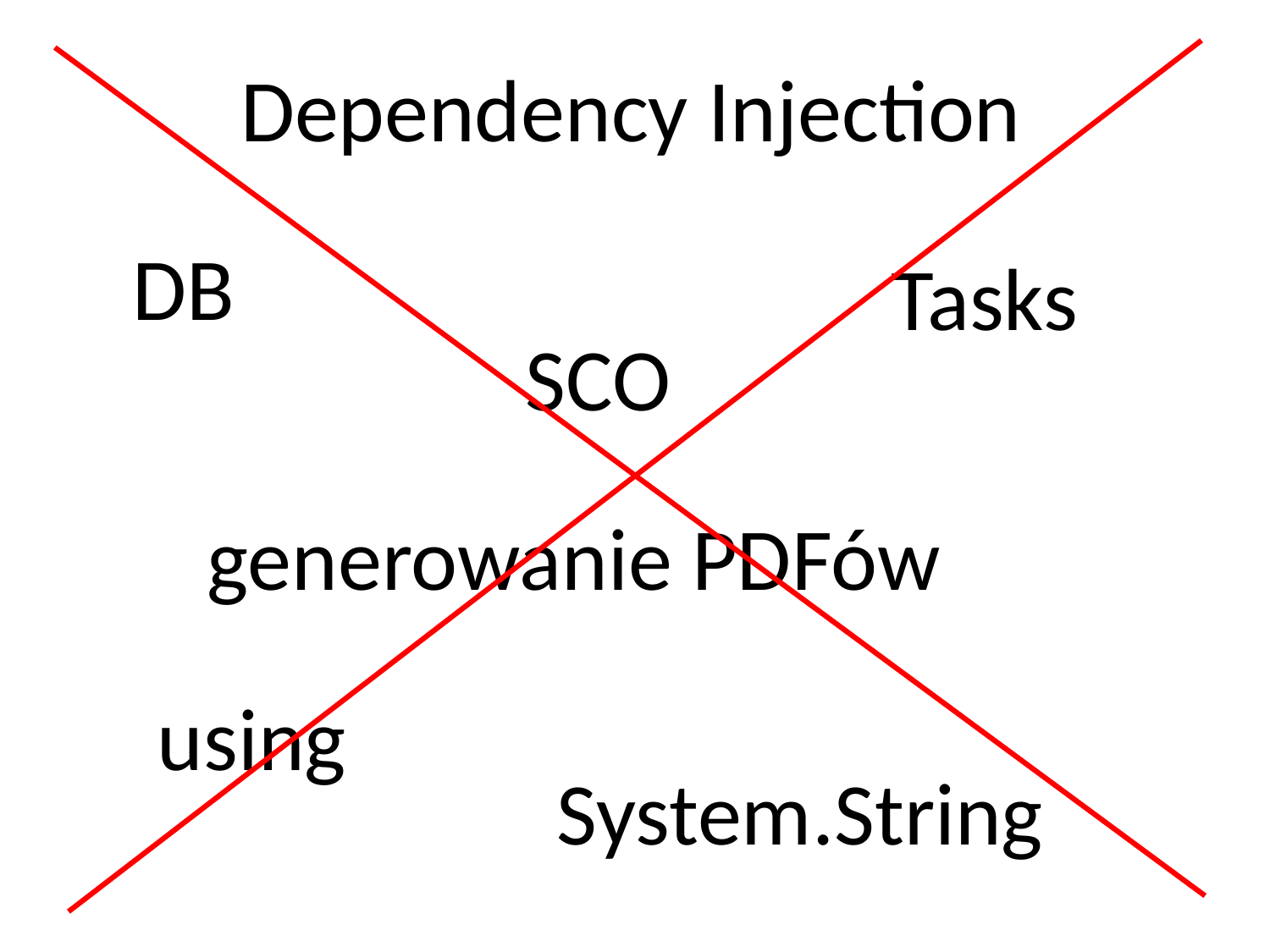

Dependency Injection
DB
Tasks
SCO
generowanie PDFów
using
System.String